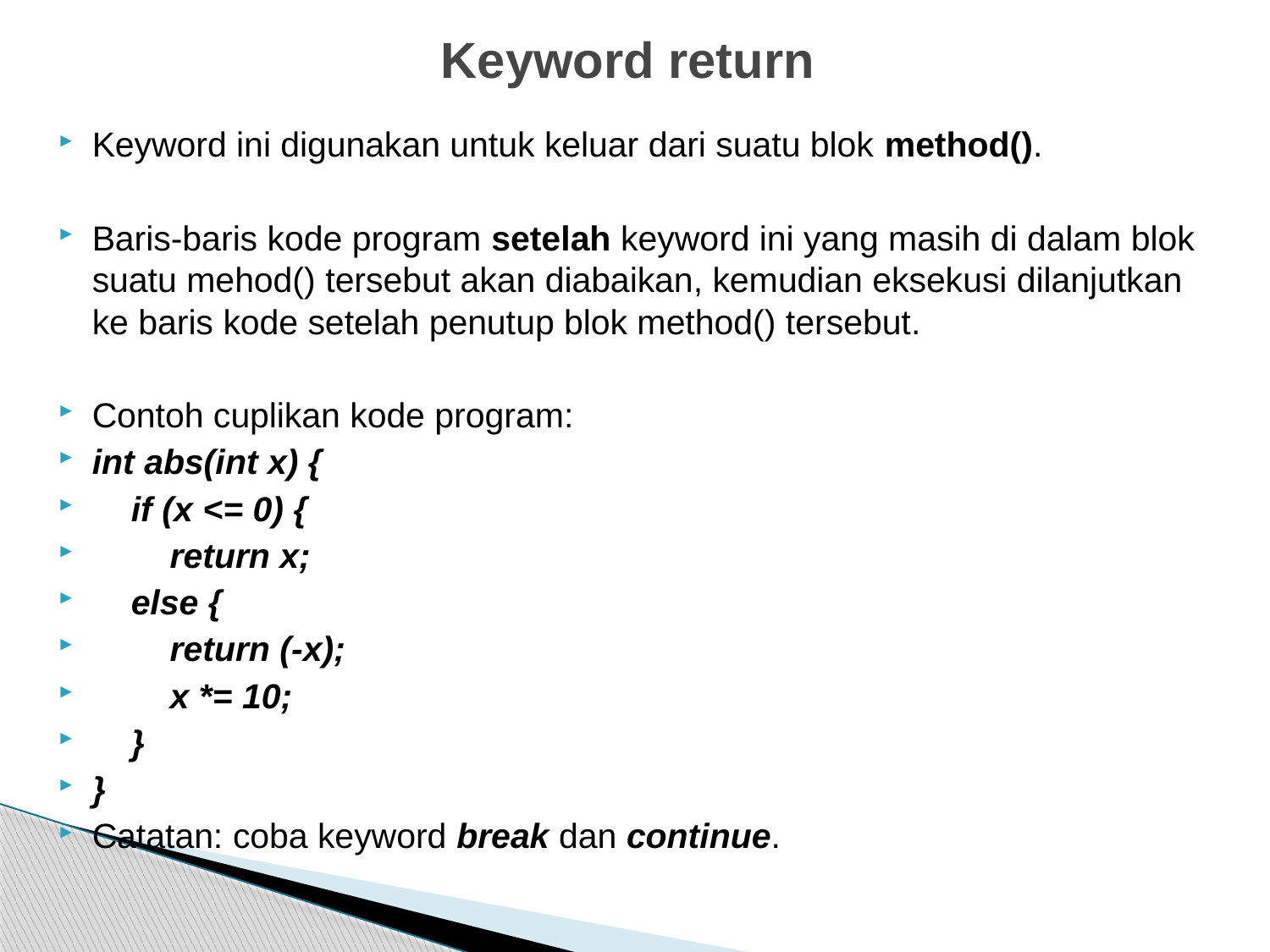

# Keyword return
Keyword ini digunakan untuk keluar dari suatu blok method().

Baris-baris kode program setelah keyword ini yang masih di dalam blok suatu mehod() tersebut akan diabaikan, kemudian eksekusi dilanjutkan ke baris kode setelah penutup blok method() tersebut.

Contoh cuplikan kode program:
int abs(int x) {
    if (x <= 0) {
        return x;
    else {
        return (-x);
        x *= 10;
    }
}
Catatan: coba keyword break dan continue.